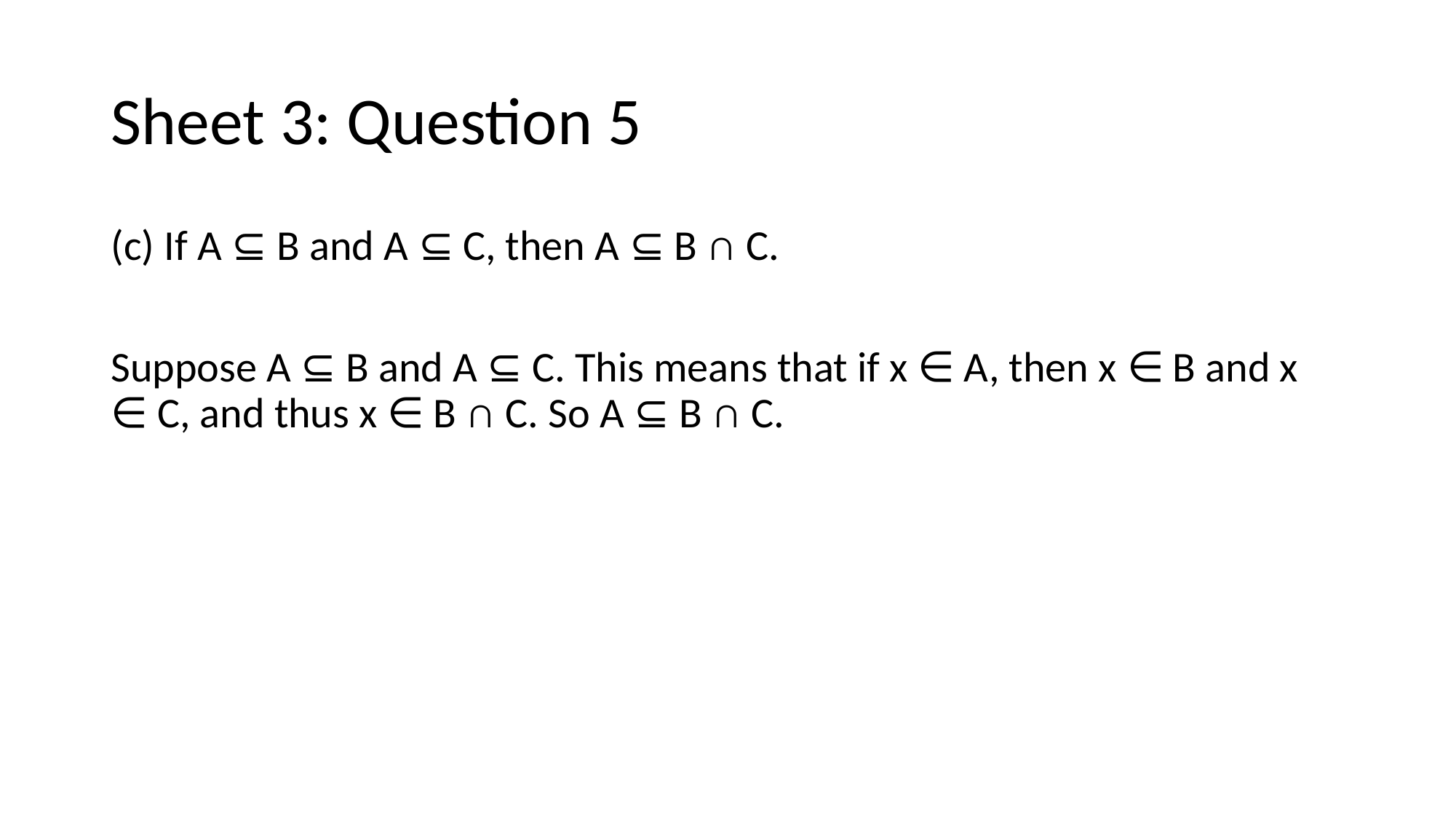

# Sheet 3: Question 5
(c) If A ⊆ B and A ⊆ C, then A ⊆ B ∩ C.

Suppose A ⊆ B and A ⊆ C. This means that if x ∈ A, then x ∈ B and x ∈ C, and thus x ∈ B ∩ C. So A ⊆ B ∩ C.